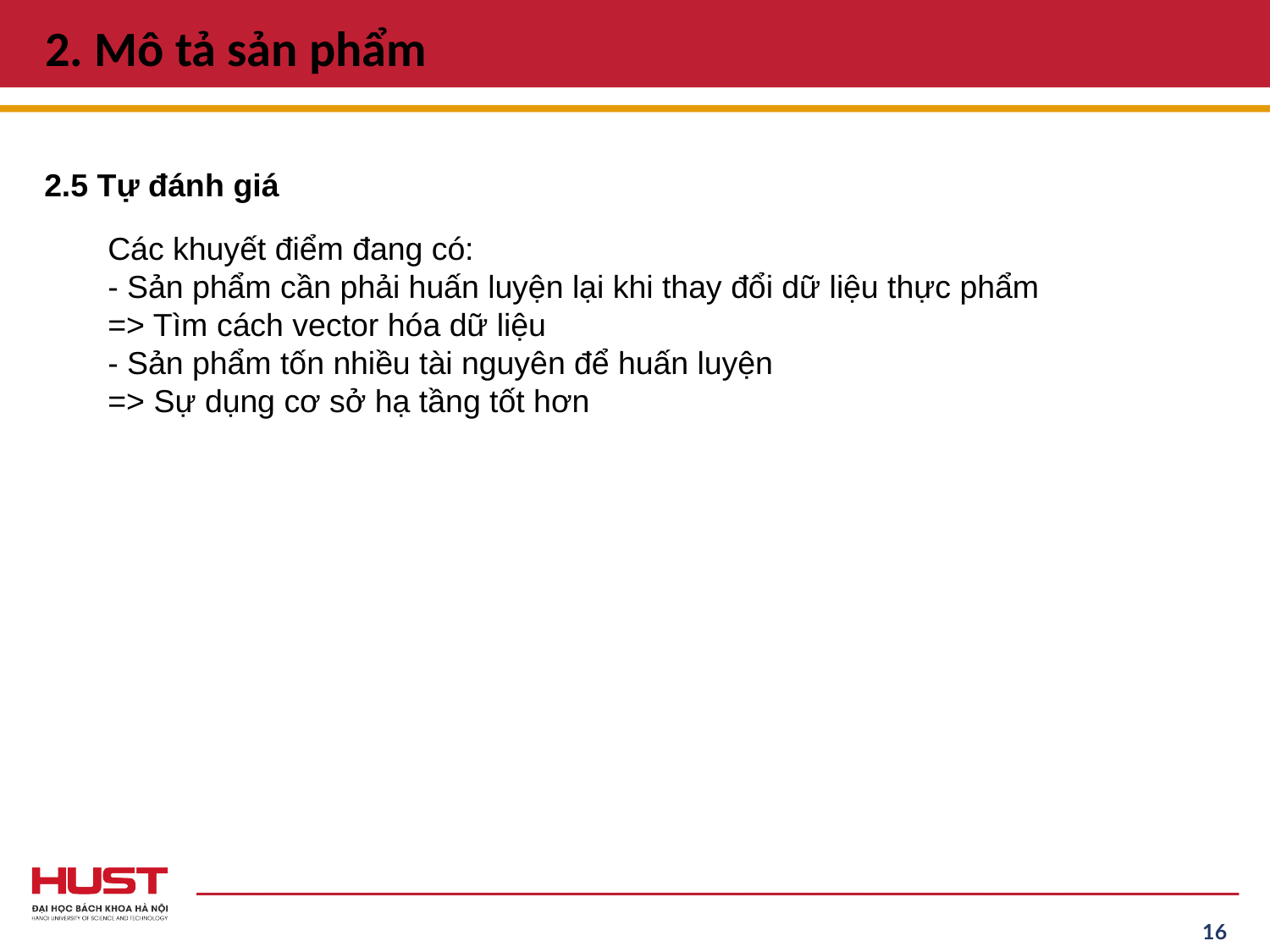

# 2. Mô tả sản phẩm
2.5 Tự đánh giá
Các khuyết điểm đang có:
- Sản phẩm cần phải huấn luyện lại khi thay đổi dữ liệu thực phẩm
=> Tìm cách vector hóa dữ liệu
- Sản phẩm tốn nhiều tài nguyên để huấn luyện
=> Sự dụng cơ sở hạ tầng tốt hơn
16